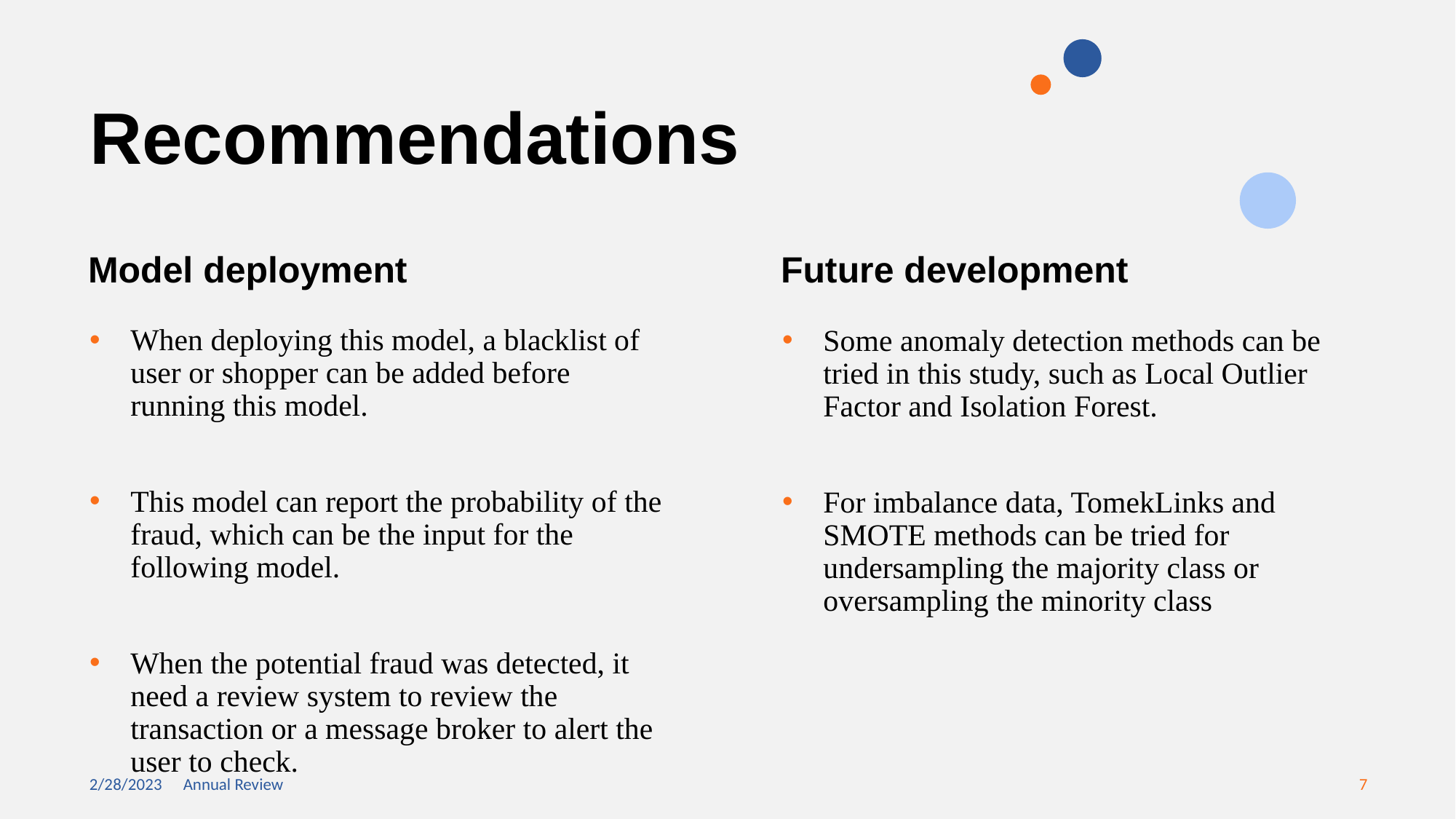

# Recommendations
Model deployment
Future development
When deploying this model, a blacklist of user or shopper can be added before running this model.

This model can report the probability of the fraud, which can be the input for the following model.

When the potential fraud was detected, it need a review system to review the transaction or a message broker to alert the user to check.
Some anomaly detection methods can be tried in this study, such as Local Outlier Factor and Isolation Forest.

For imbalance data, TomekLinks and SMOTE methods can be tried for undersampling the majority class or oversampling the minority class